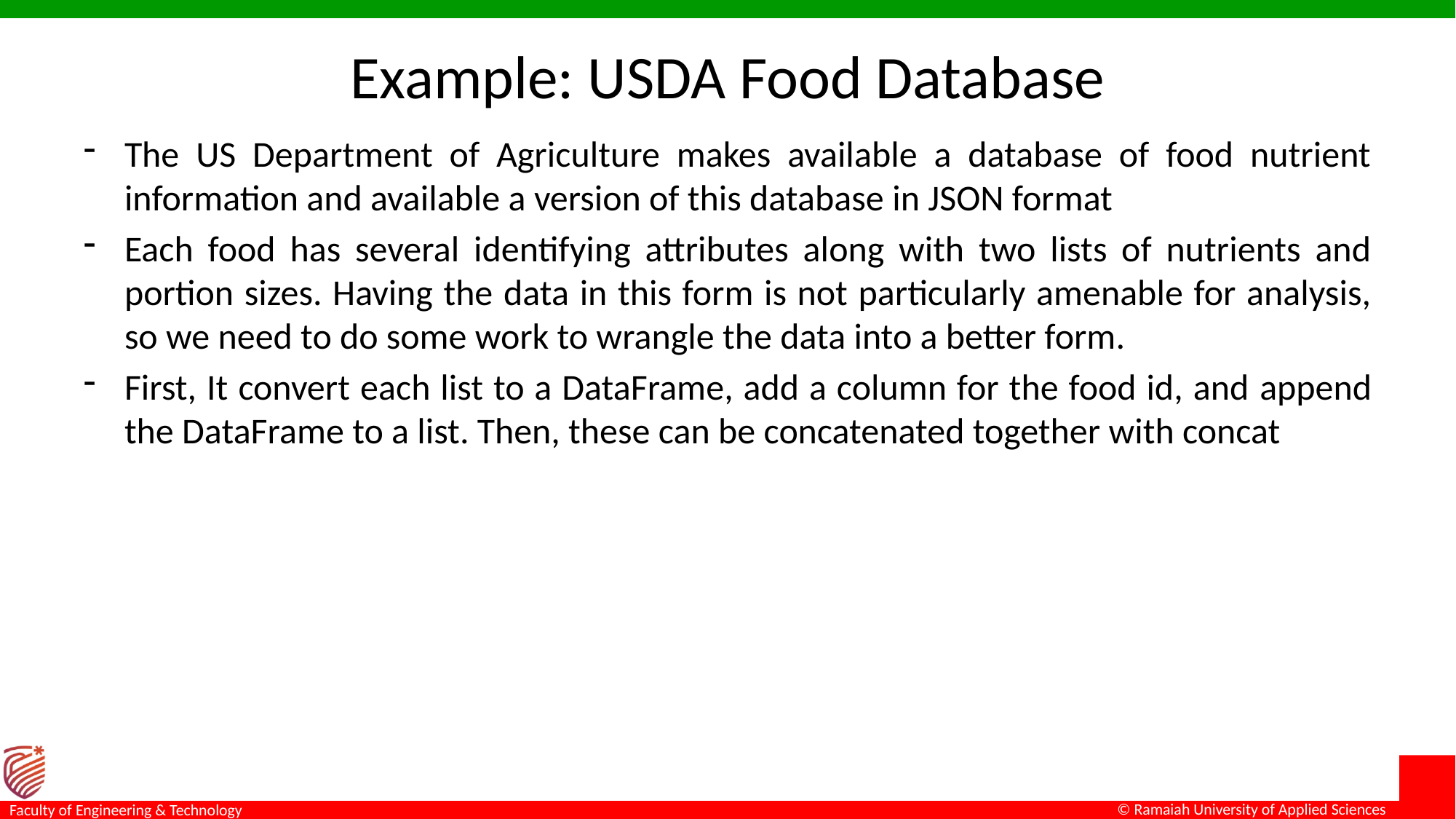

# Example: USDA Food Database
The US Department of Agriculture makes available a database of food nutrient information and available a version of this database in JSON format
Each food has several identifying attributes along with two lists of nutrients and portion sizes. Having the data in this form is not particularly amenable for analysis, so we need to do some work to wrangle the data into a better form.
First, It convert each list to a DataFrame, add a column for the food id, and append the DataFrame to a list. Then, these can be concatenated together with concat